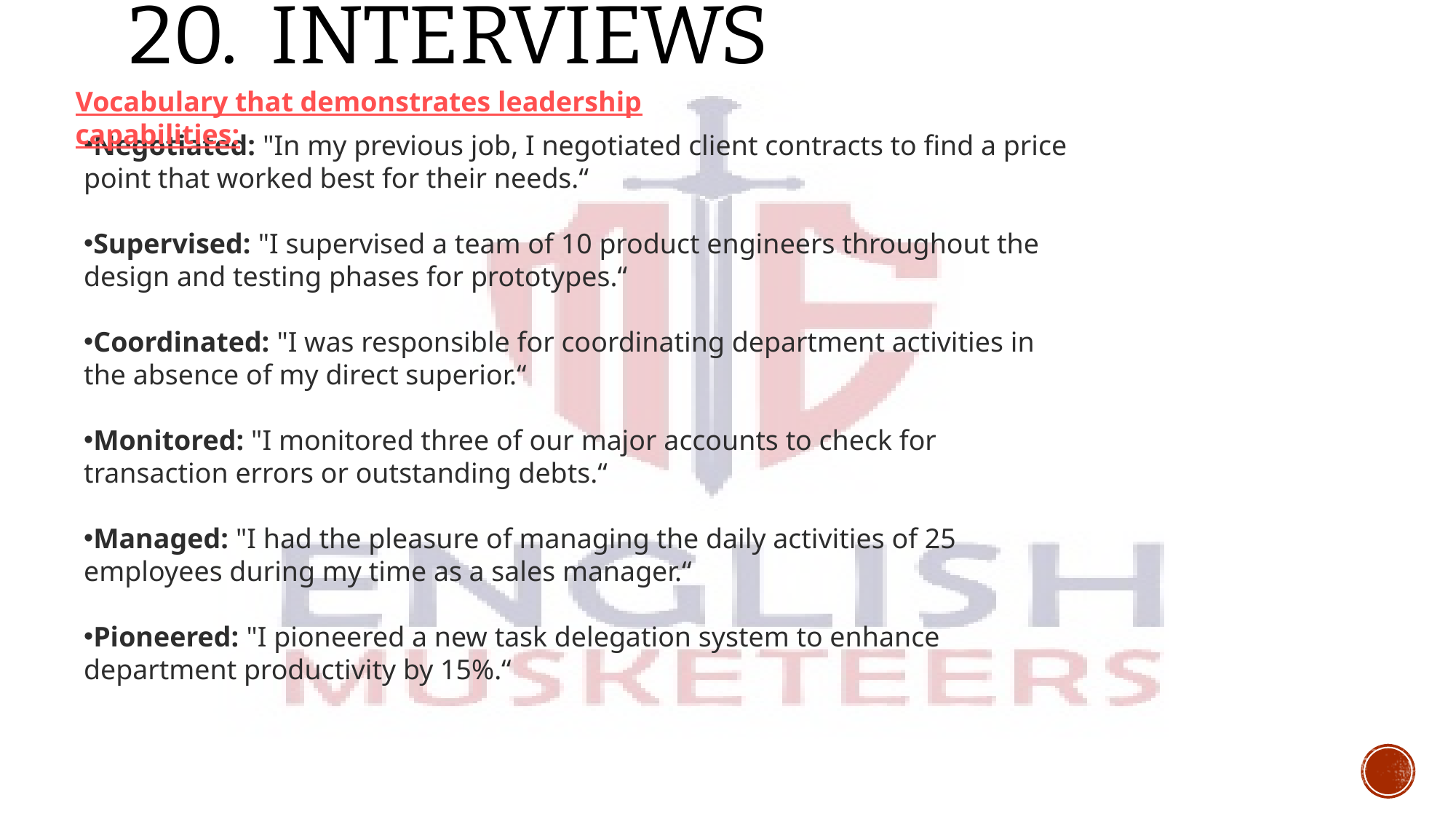

# 20.  Interviews
Vocabulary that demonstrates leadership capabilities:
Negotiated: "In my previous job, I negotiated client contracts to find a price point that worked best for their needs.“

Supervised: "I supervised a team of 10 product engineers throughout the design and testing phases for prototypes.“

Coordinated: "I was responsible for coordinating department activities in the absence of my direct superior.“

Monitored: "I monitored three of our major accounts to check for transaction errors or outstanding debts.“

Managed: "I had the pleasure of managing the daily activities of 25 employees during my time as a sales manager.“

Pioneered: "I pioneered a new task delegation system to enhance department productivity by 15%.“